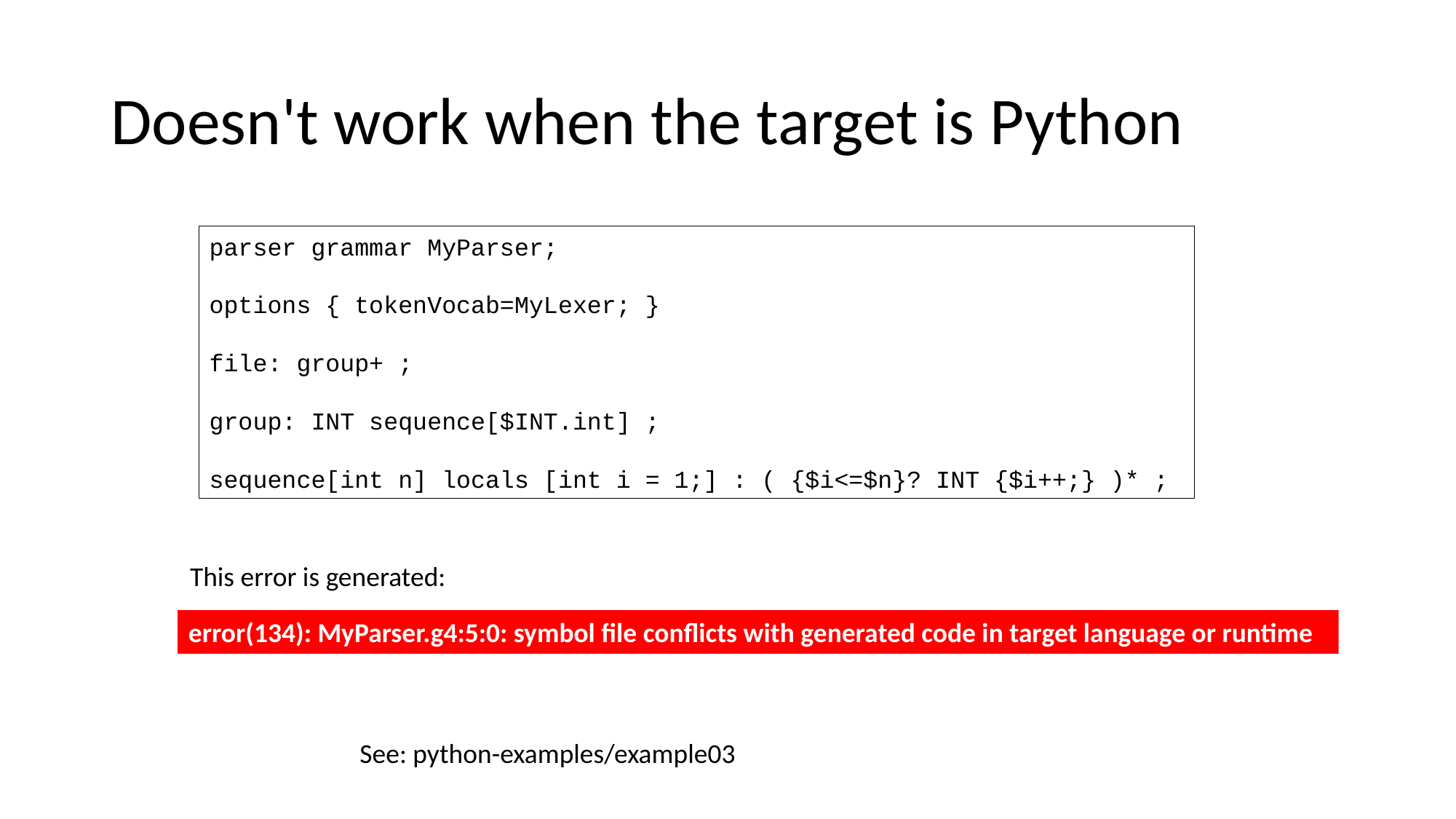

# Doesn't work when the target is Python
parser grammar MyParser;

options { tokenVocab=MyLexer; }

file: group+ ;

group: INT sequence[$INT.int] ;

sequence[int n] locals [int i = 1;] : ( {$i<=$n}? INT {$i++;} )* ;
This error is generated:
error(134): MyParser.g4:5:0: symbol file conflicts with generated code in target language or runtime
See: python-examples/example03